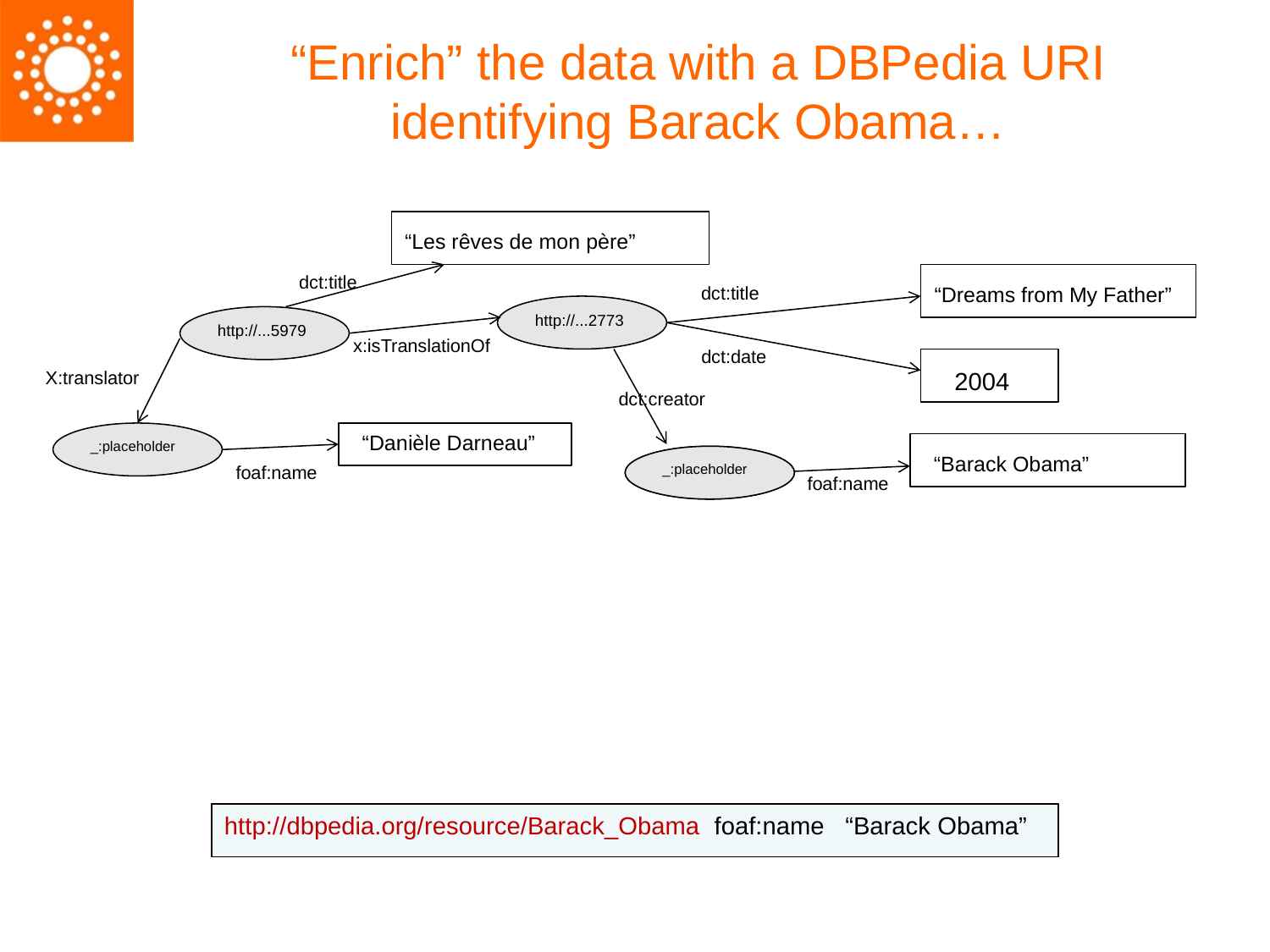

# “Enrich” the data with a DBPedia URI identifying Barack Obama…

“Les rêves de mon père”
dct:title

dct:title
“Dreams from My Father”
http://...2773
http://...5979
x:isTranslationOf
dct:date

X:translator
2004
dct:creator
_:placeholder

“Danièle Darneau”

“Barack Obama”
http://...Obama
_:placeholder
foaf:name
foaf:name
_:placeholder                                      foaf:name      “Barack Obama”

http://dbpedia.org/resource/Barack_Obama  foaf:name   “Barack Obama”